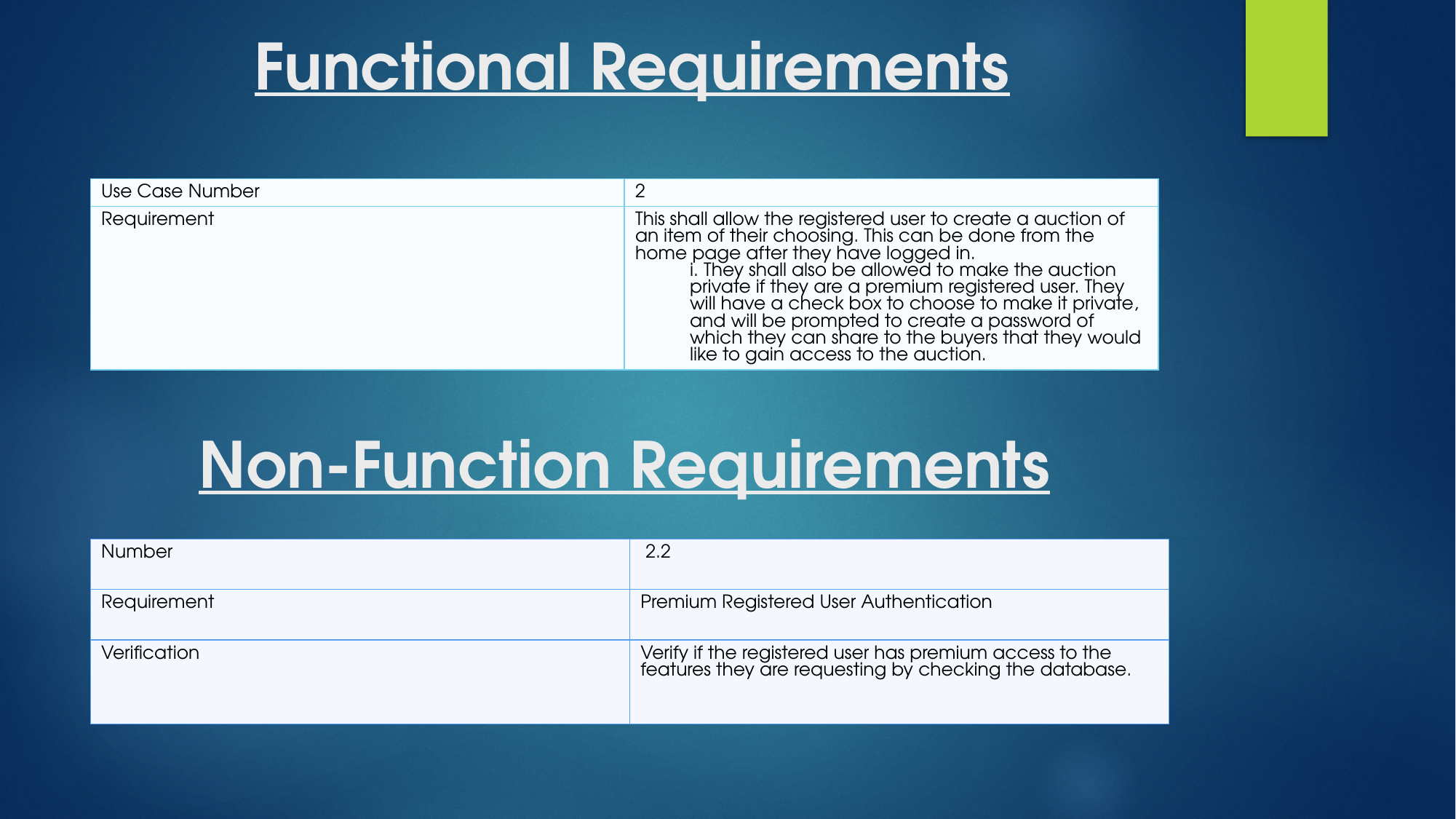

# Functional Requirements
| Use Case Number | 2 |
| --- | --- |
| Requirement | This shall allow the registered user to create a auction of an item of their choosing. This can be done from the home page after they have logged in.  i. They shall also be allowed to make the auction private if they are a premium registered user. They will have a check box to choose to make it private, and will be prompted to create a password of which they can share to the buyers that they would like to gain access to the auction. |
Non-Function Requirements
| Number | 2.2 |
| --- | --- |
| Requirement | Premium Registered User Authentication |
| Verification | Verify if the registered user has premium access to the features they are requesting by checking the database. |